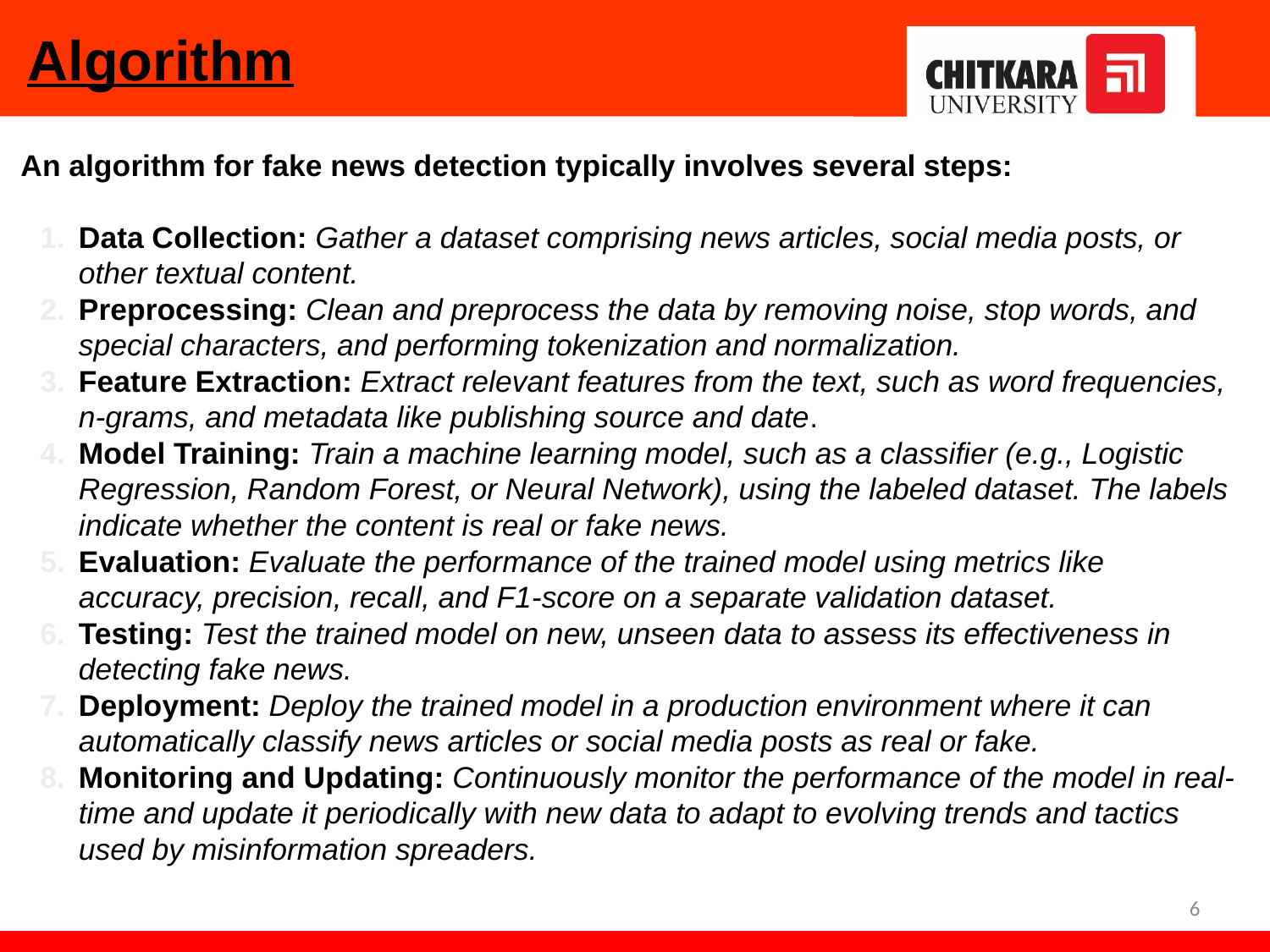

# Algorithm
An algorithm for fake news detection typically involves several steps:

Data Collection: Gather a dataset comprising news articles, social media posts, or other textual content.
Preprocessing: Clean and preprocess the data by removing noise, stop words, and special characters, and performing tokenization and normalization.
Feature Extraction: Extract relevant features from the text, such as word frequencies, n-grams, and metadata like publishing source and date.
Model Training: Train a machine learning model, such as a classifier (e.g., Logistic Regression, Random Forest, or Neural Network), using the labeled dataset. The labels indicate whether the content is real or fake news.
Evaluation: Evaluate the performance of the trained model using metrics like accuracy, precision, recall, and F1-score on a separate validation dataset.
Testing: Test the trained model on new, unseen data to assess its effectiveness in detecting fake news.
Deployment: Deploy the trained model in a production environment where it can automatically classify news articles or social media posts as real or fake.
Monitoring and Updating: Continuously monitor the performance of the model in real-time and update it periodically with new data to adapt to evolving trends and tactics used by misinformation spreaders.
6